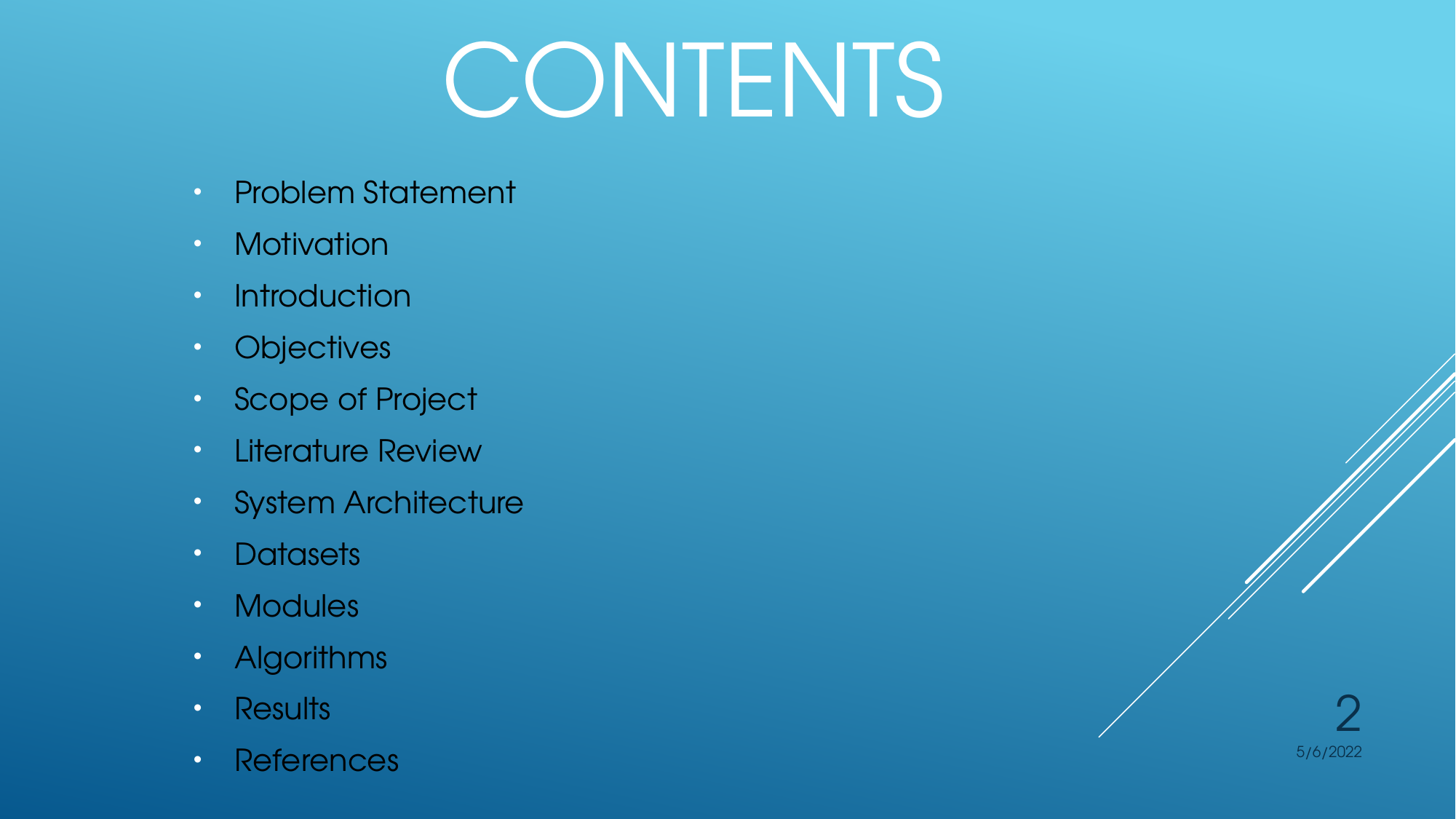

# Contents
Problem Statement
Motivation
Introduction
Objectives
Scope of Project
Literature Review
System Architecture
Datasets
Modules
Algorithms
Results
References

2
5/6/2022